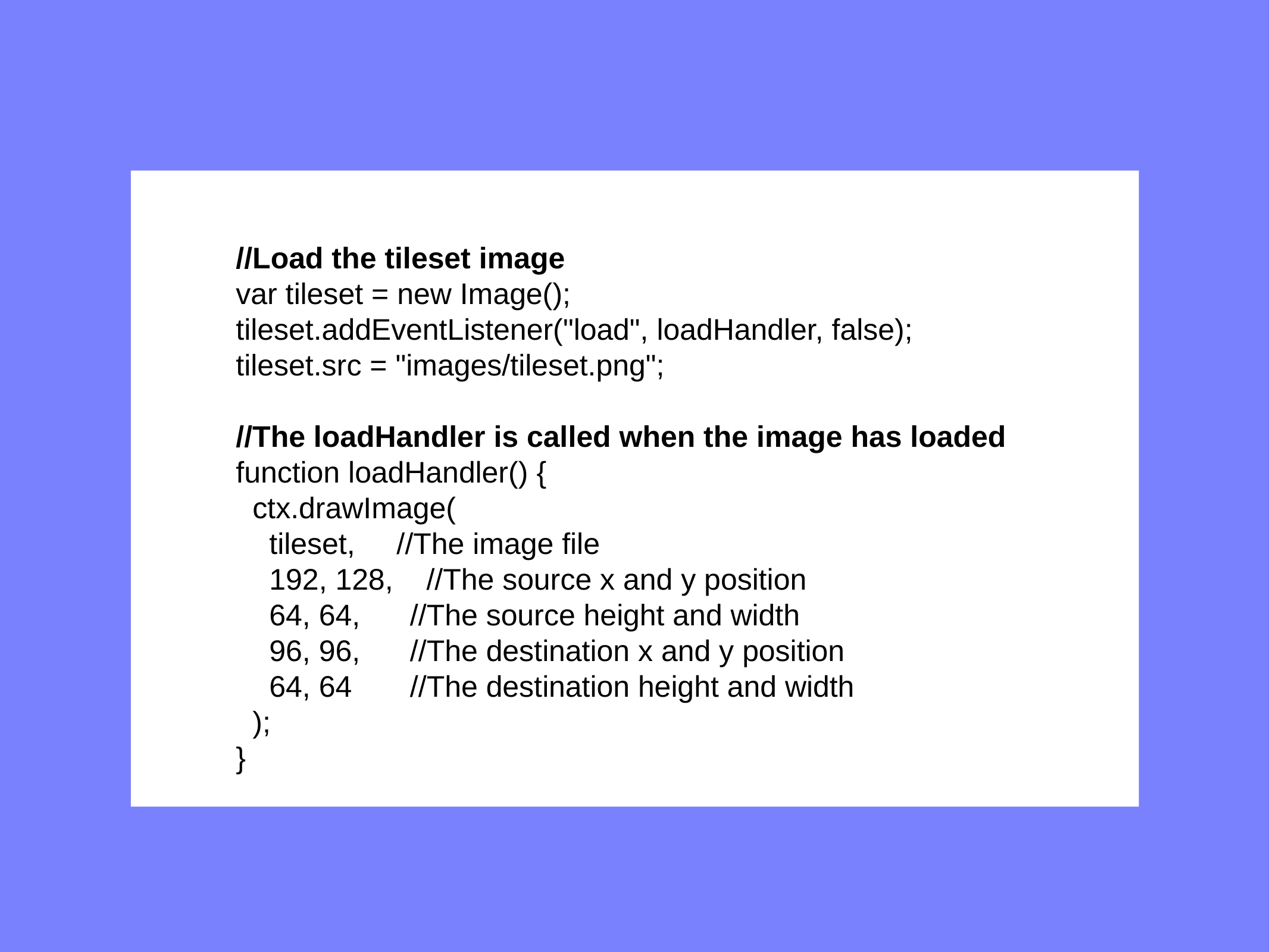

//Load the tileset image
var tileset = new Image();
tileset.addEventListener("load", loadHandler, false);
tileset.src = "images/tileset.png";

//The loadHandler is called when the image has loaded
function loadHandler() {
  ctx.drawImage(
    tileset,     //The image file
    192, 128,    //The source x and y position
    64, 64,      //The source height and width
    96, 96,      //The destination x and y position
    64, 64       //The destination height and width
  );
}